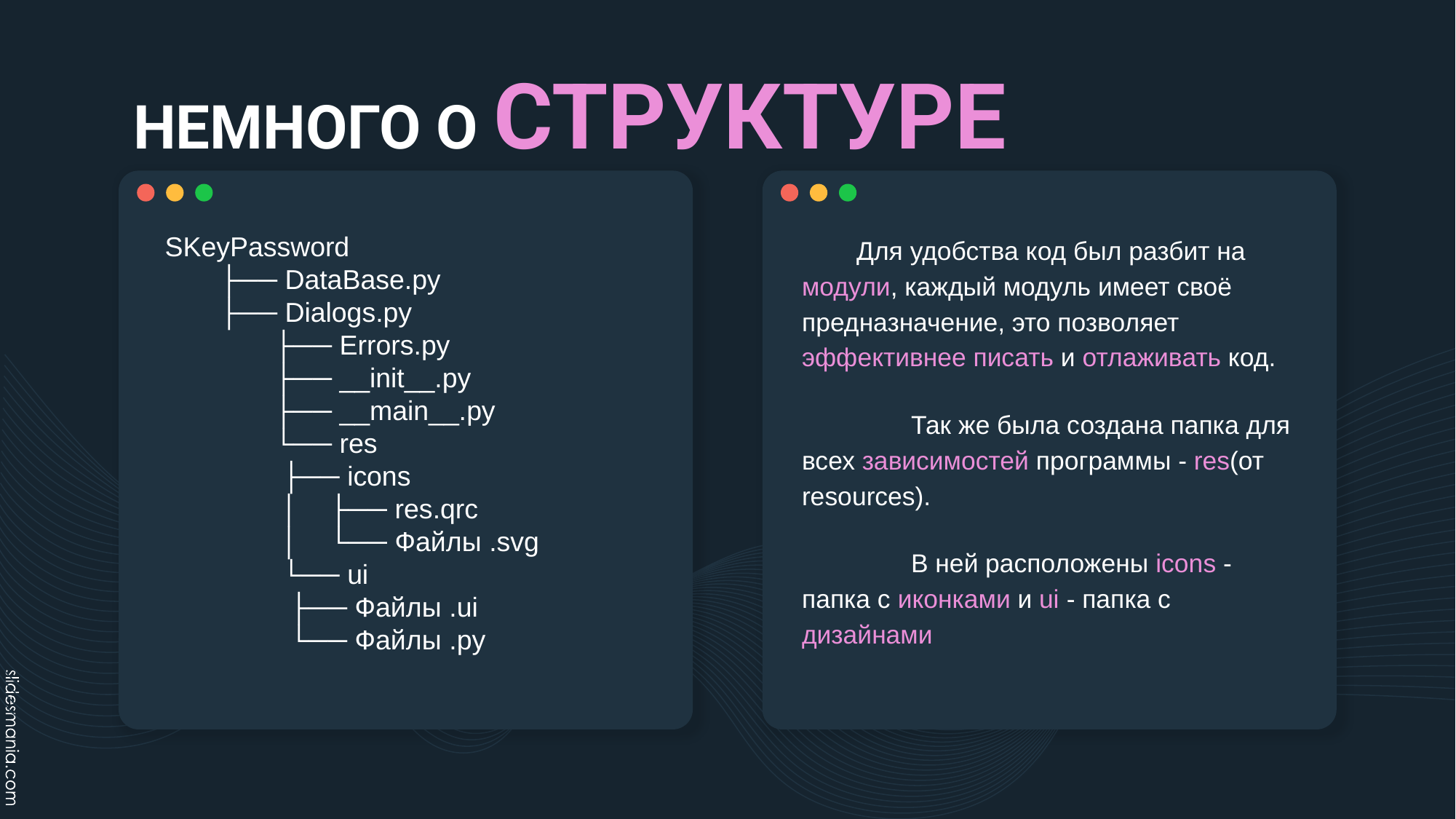

# НЕМНОГО О СТРУКТУРЕ
SKeyPassword
├── DataBase.py
├── Dialogs.py
	├── Errors.py
	├── __init__.py
	├── __main__.py
	└── res
    	 ├── icons
    	 │    ├── res.qrc
    	 │    └── Файлы .svg
    	 └── ui
        	  ├── Файлы .ui
        	  └── Файлы .py
Для удобства код был разбит на модули, каждый модуль имеет своё предназначение, это позволяет эффективнее писать и отлаживать код.
	Так же была создана папка для всех зависимостей программы - res(от resources).
	В ней расположены icons - папка с иконками и ui - папка с дизайнами